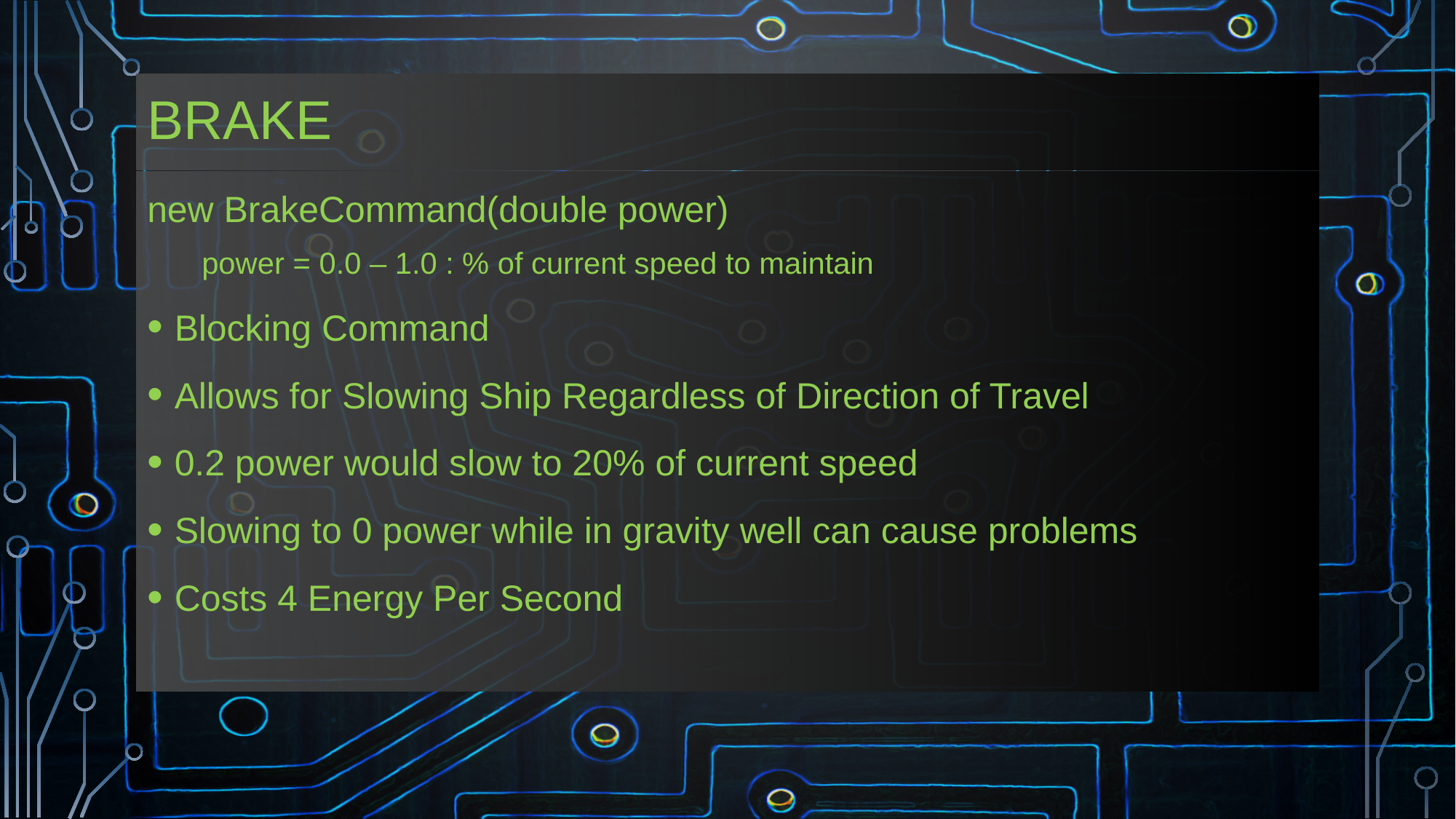

# Brake
new BrakeCommand(double power)
power = 0.0 – 1.0 : % of current speed to maintain
Blocking Command
Allows for Slowing Ship Regardless of Direction of Travel
0.2 power would slow to 20% of current speed
Slowing to 0 power while in gravity well can cause problems
Costs 4 Energy Per Second